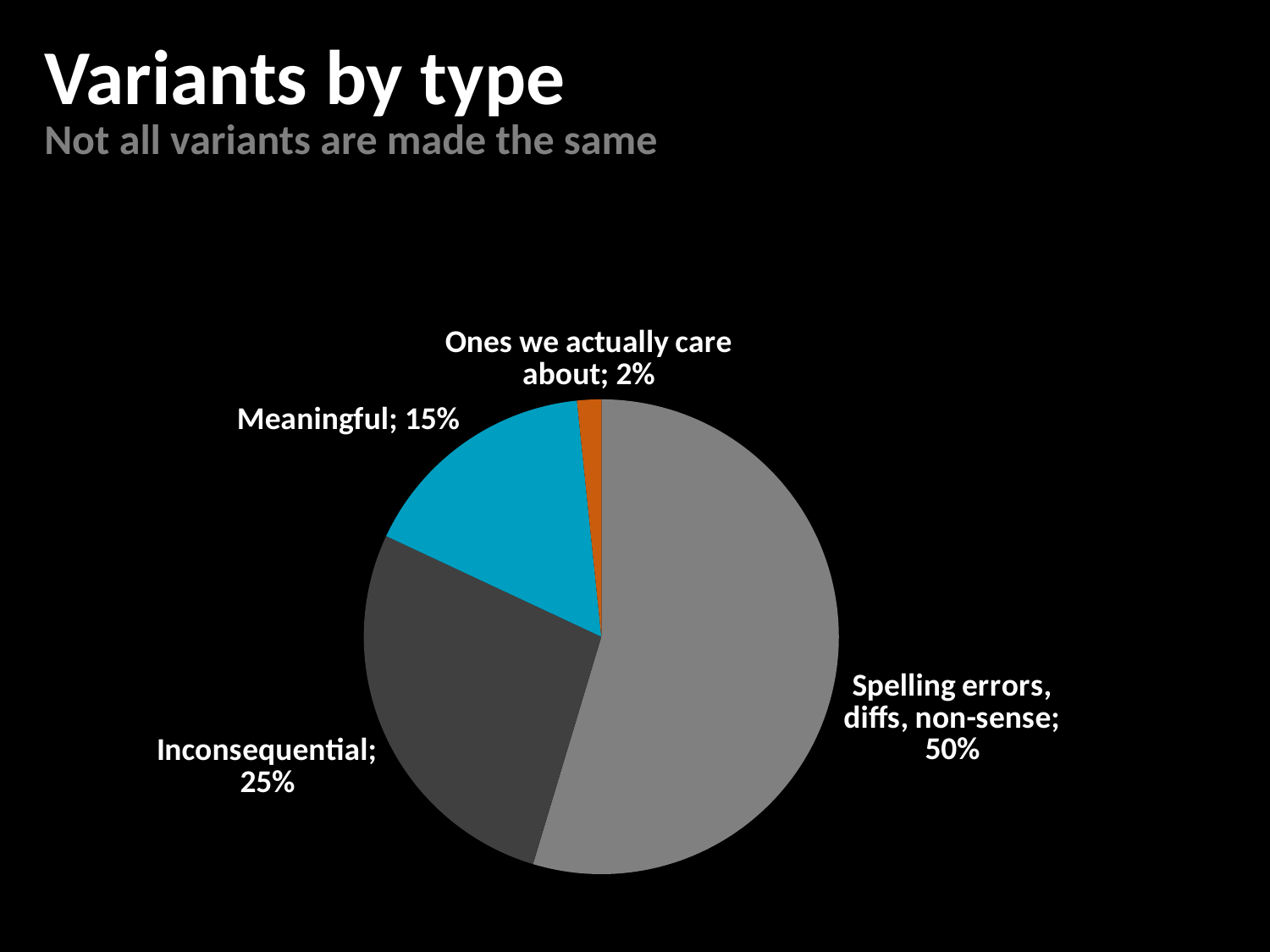

Variants by type
Not all variants are made the same

### Chart:

| Category | Series 1 |
|---|---|
| Spelling errors, diffs, non-sense | 0.5 |
| Inconsequential | 0.25 |
| Meaningful | 0.15 |
| Ones we actually care about | 0.015 |